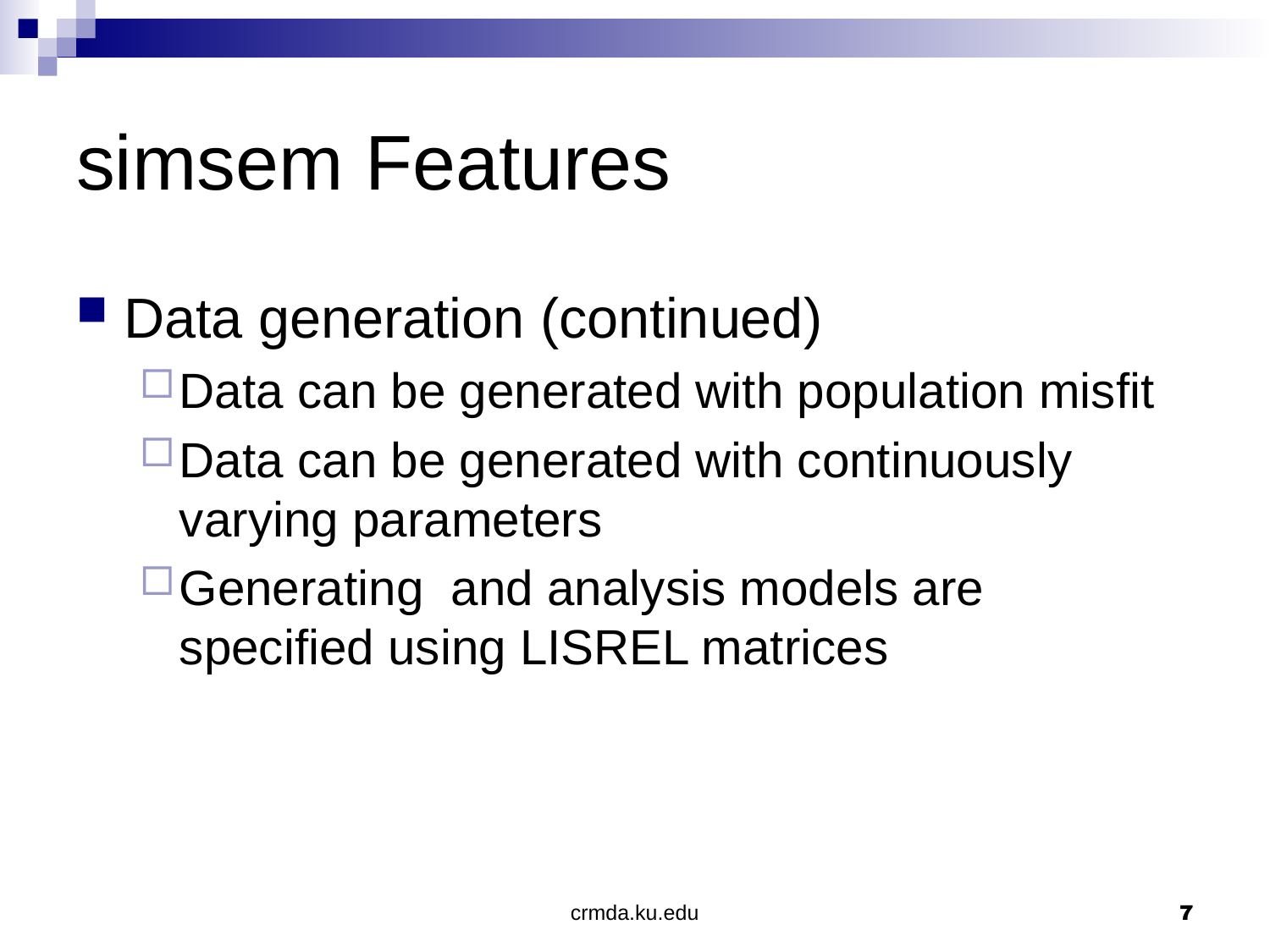

# simsem Features
Data generation (continued)
Data can be generated with population misfit
Data can be generated with continuously varying parameters
Generating  and analysis models are specified using LISREL matrices
crmda.ku.edu
7